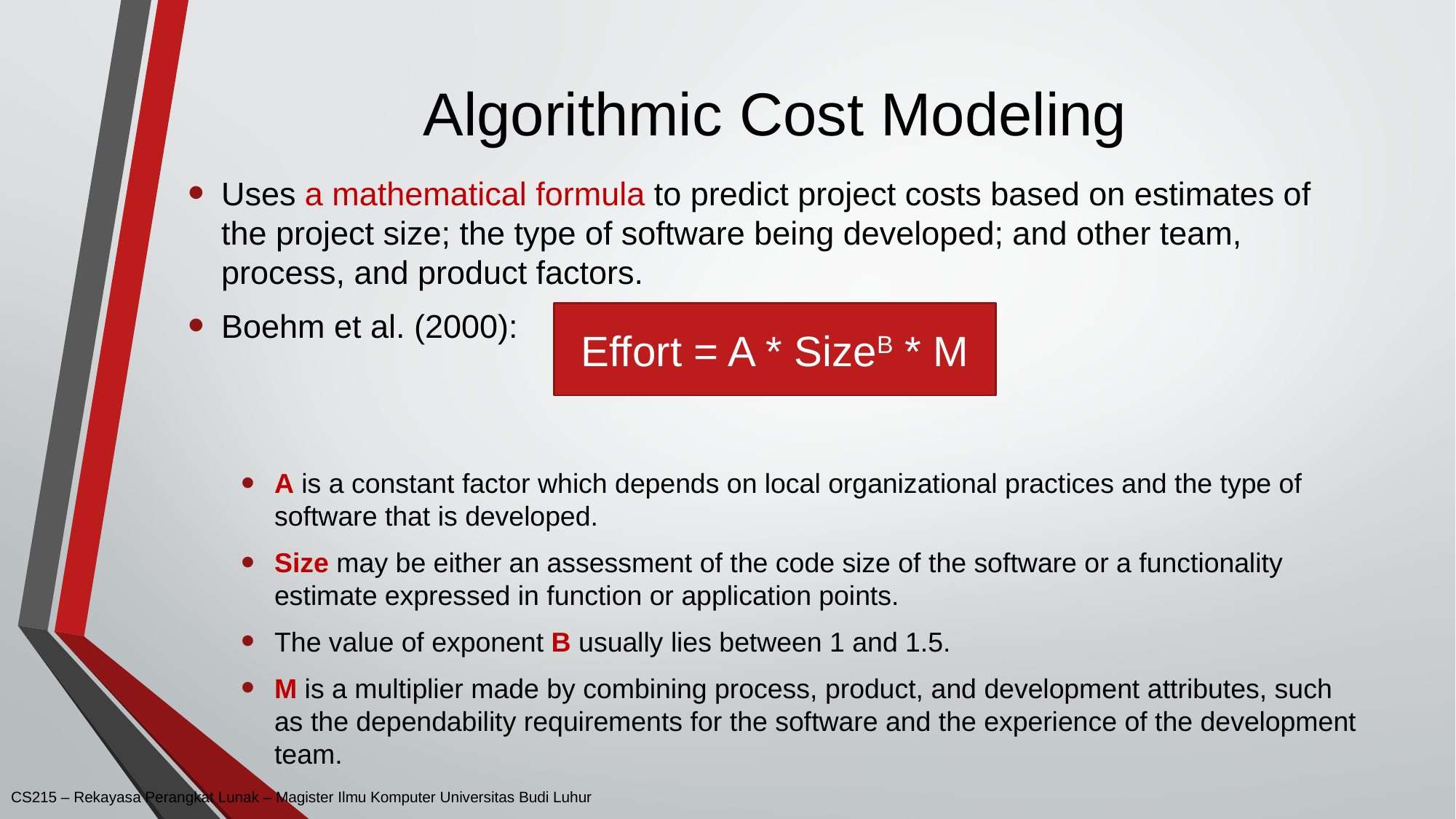

# Algorithmic Cost Modeling
Uses a mathematical formula to predict project costs based on estimates of the project size; the type of software being developed; and other team, process, and product factors.
Boehm et al. (2000):

A is a constant factor which depends on local organizational practices and the type of software that is developed.
Size may be either an assessment of the code size of the software or a functionality estimate expressed in function or application points.
The value of exponent B usually lies between 1 and 1.5.
M is a multiplier made by combining process, product, and development attributes, such as the dependability requirements for the software and the experience of the development team.
Effort = A * SizeB * M
CS215 – Rekayasa Perangkat Lunak – Magister Ilmu Komputer Universitas Budi Luhur